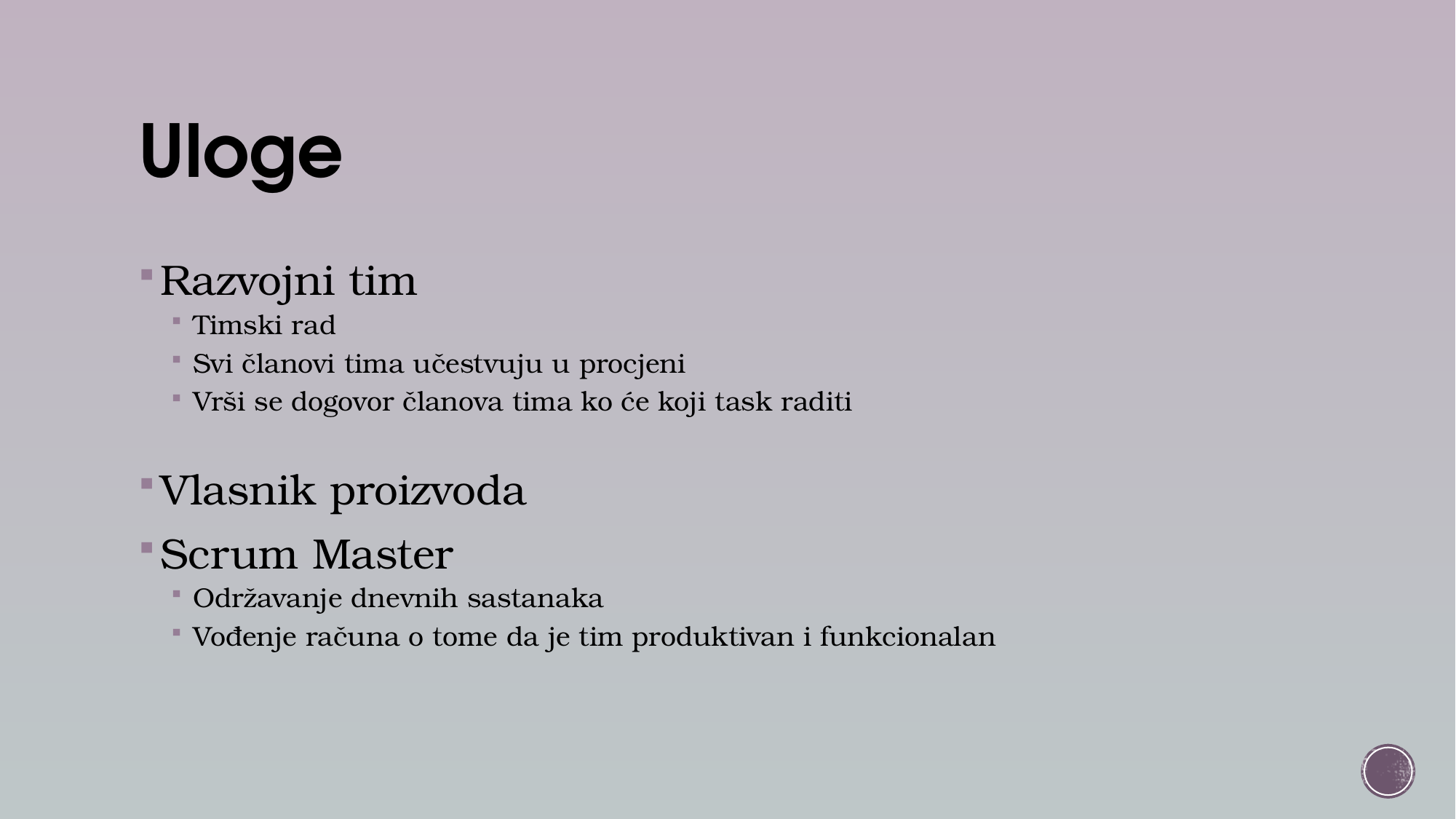

# Uloge
Razvojni tim
Timski rad
Svi članovi tima učestvuju u procjeni
Vrši se dogovor članova tima ko će koji task raditi
Vlasnik proizvoda
Scrum Master
Održavanje dnevnih sastanaka
Vođenje računa o tome da je tim produktivan i funkcionalan